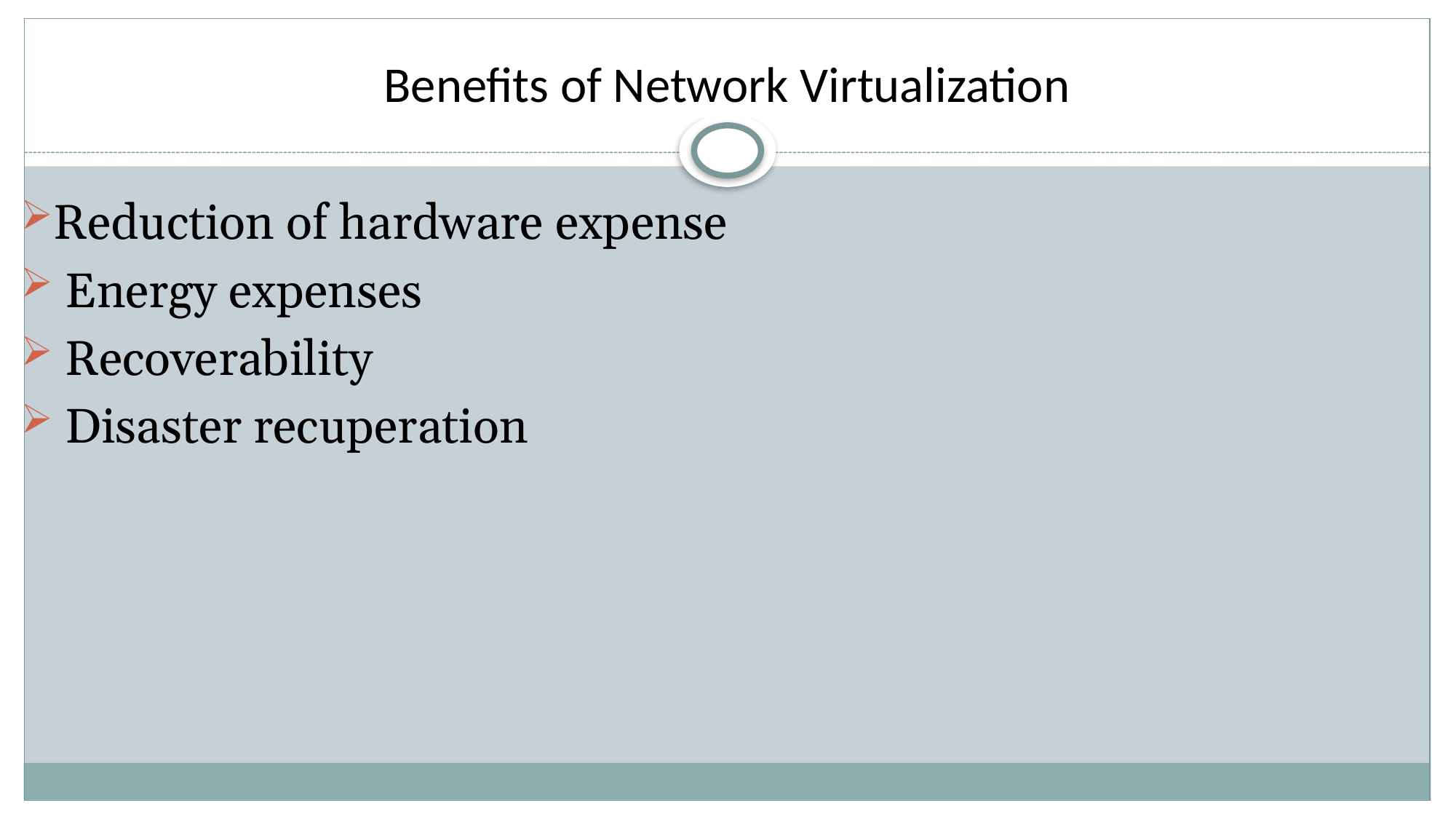

# Benefits of Network Virtualization
Reduction of hardware expense
 Energy expenses
 Recoverability
 Disaster recuperation